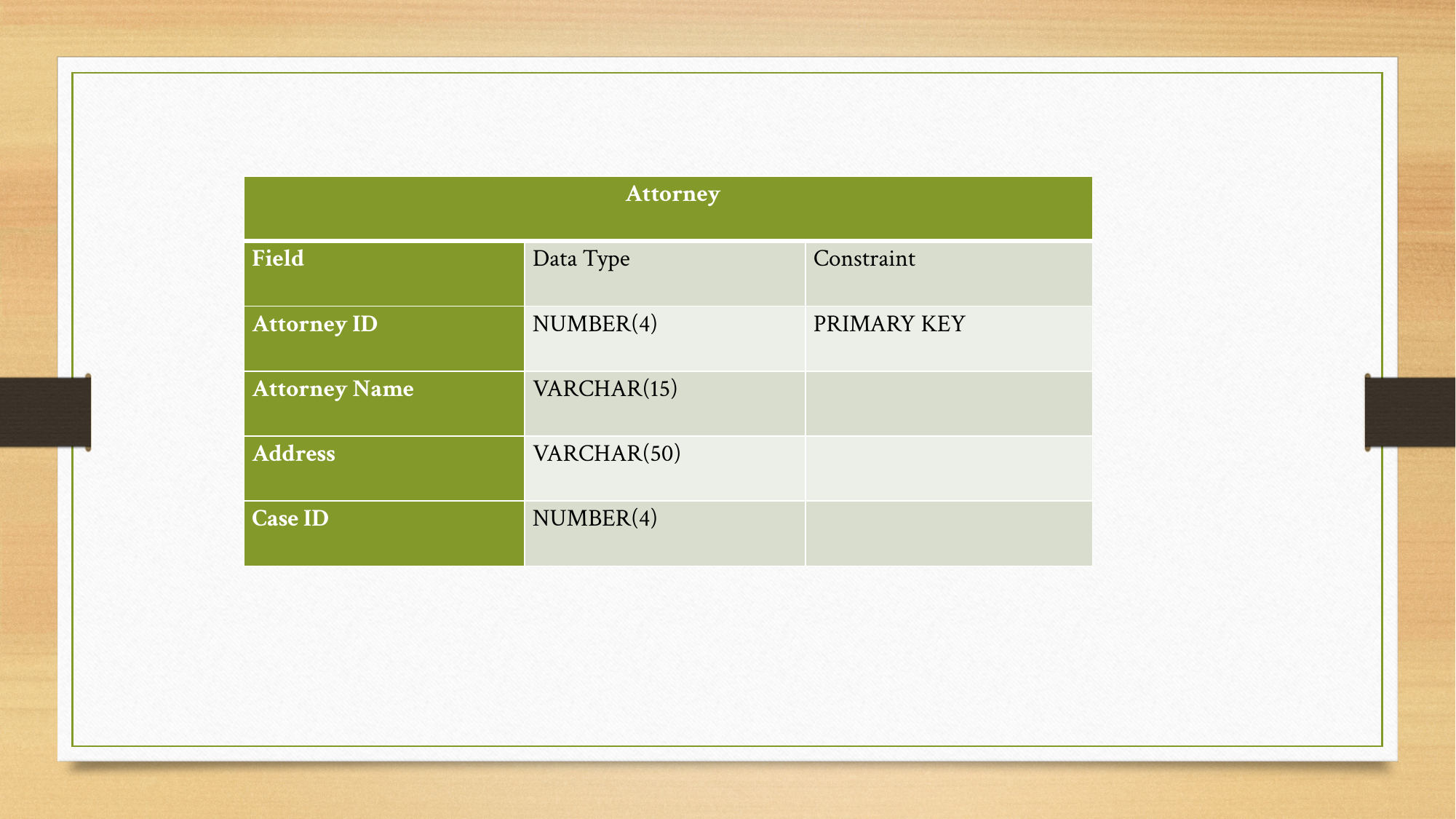

| Attorney |  |  |
| --- | --- | --- |
| Field | Data Type | Constraint |
| Attorney ID | NUMBER(4) | PRIMARY KEY |
| Attorney Name | VARCHAR(15) |  |
| Address | VARCHAR(50) |  |
| Case ID | NUMBER(4) |  |